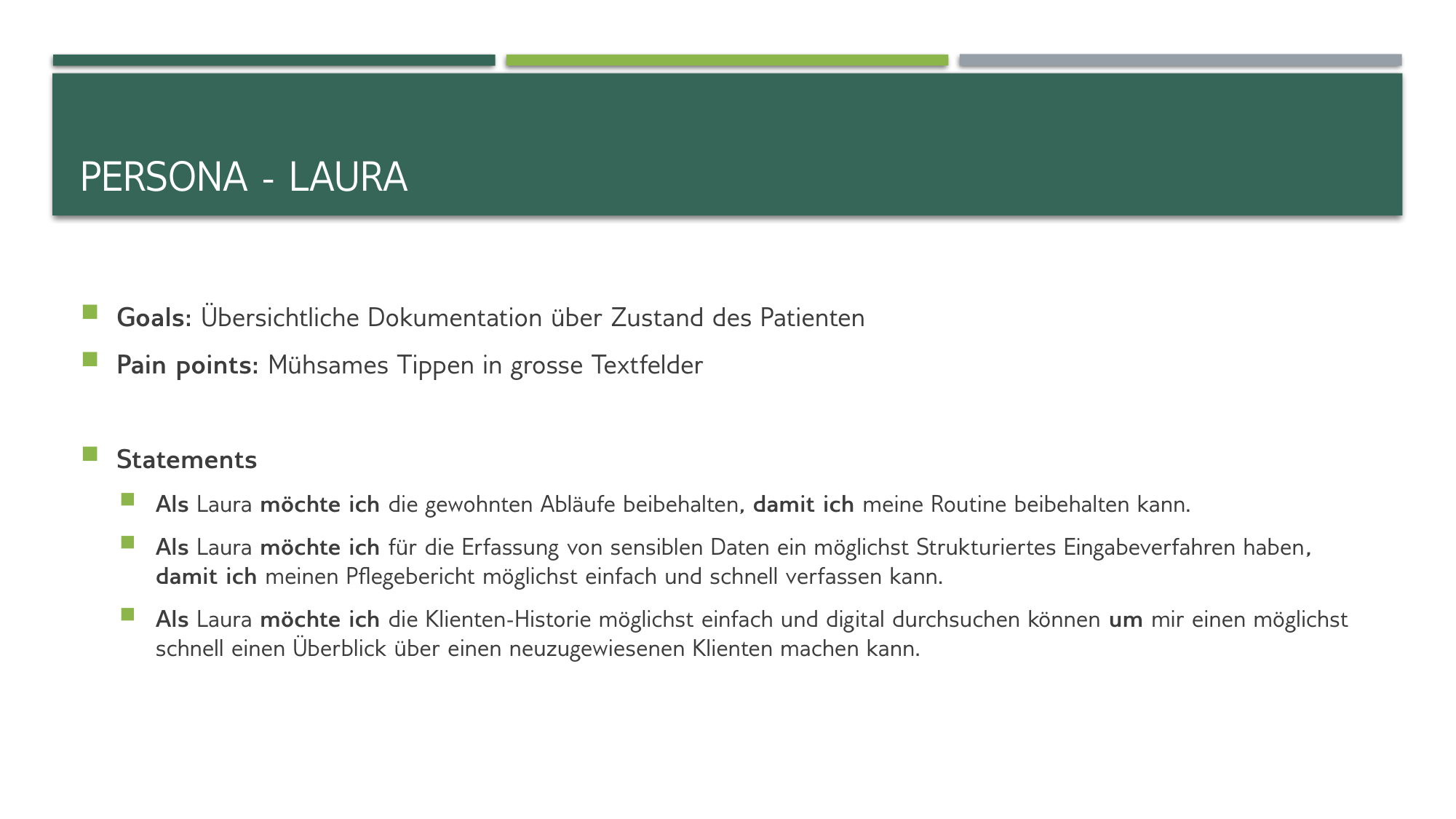

# Persona - Laura
Goals: Übersichtliche Dokumentation über Zustand des Patienten
Pain points: Mühsames Tippen in grosse Textfelder

Statements
Als Laura möchte ich die gewohnten Abläufe beibehalten, damit ich meine Routine beibehalten kann.
Als Laura möchte ich für die Erfassung von sensiblen Daten ein möglichst Strukturiertes Eingabeverfahren haben, damit ich meinen Pflegebericht möglichst einfach und schnell verfassen kann.
Als Laura möchte ich die Klienten-Historie möglichst einfach und digital durchsuchen können um mir einen möglichst schnell einen Überblick über einen neuzugewiesenen Klienten machen kann.